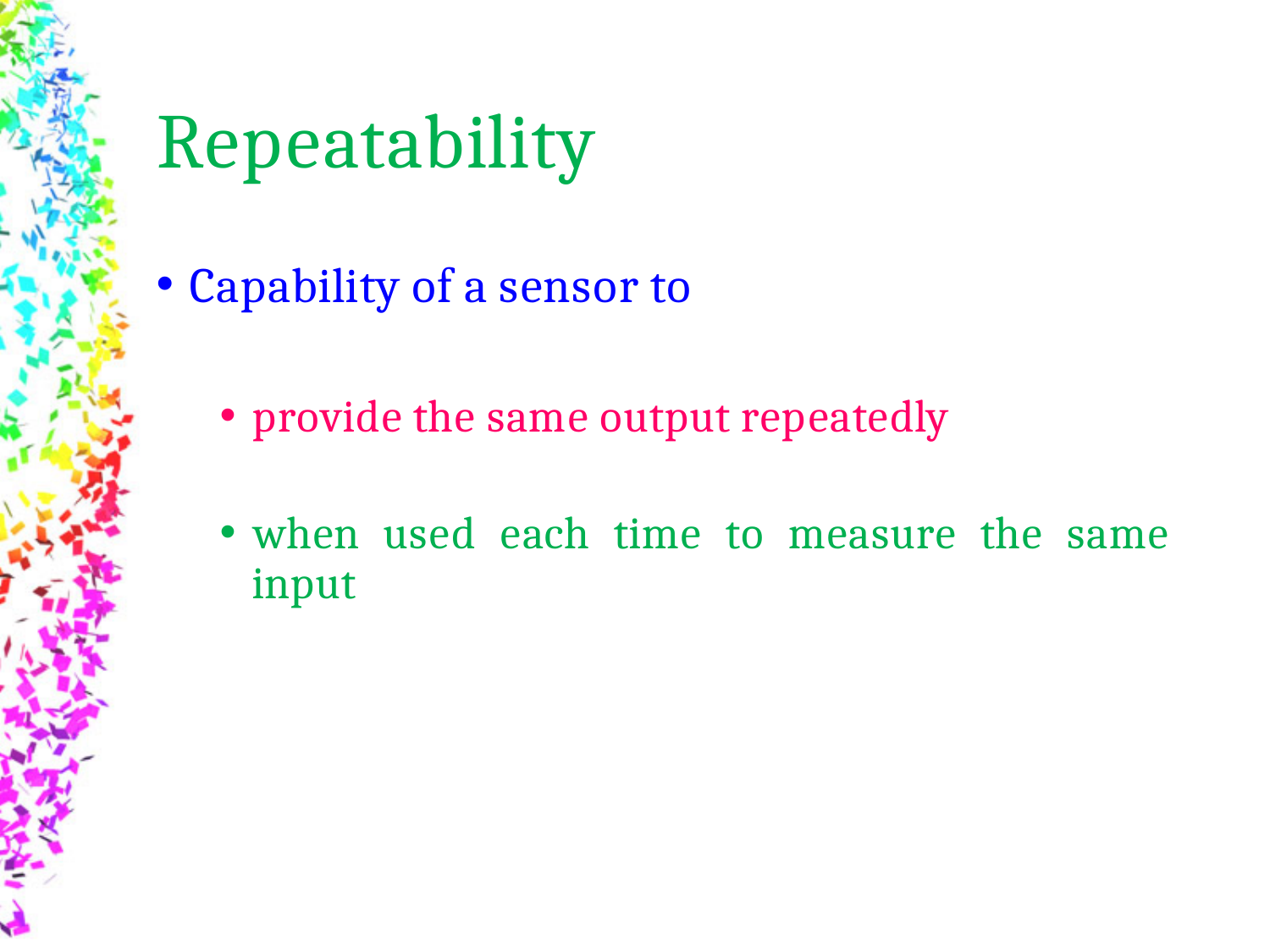

# Repeatability
Capability of a sensor to

provide the same output repeatedly

when used each time to measure the same input